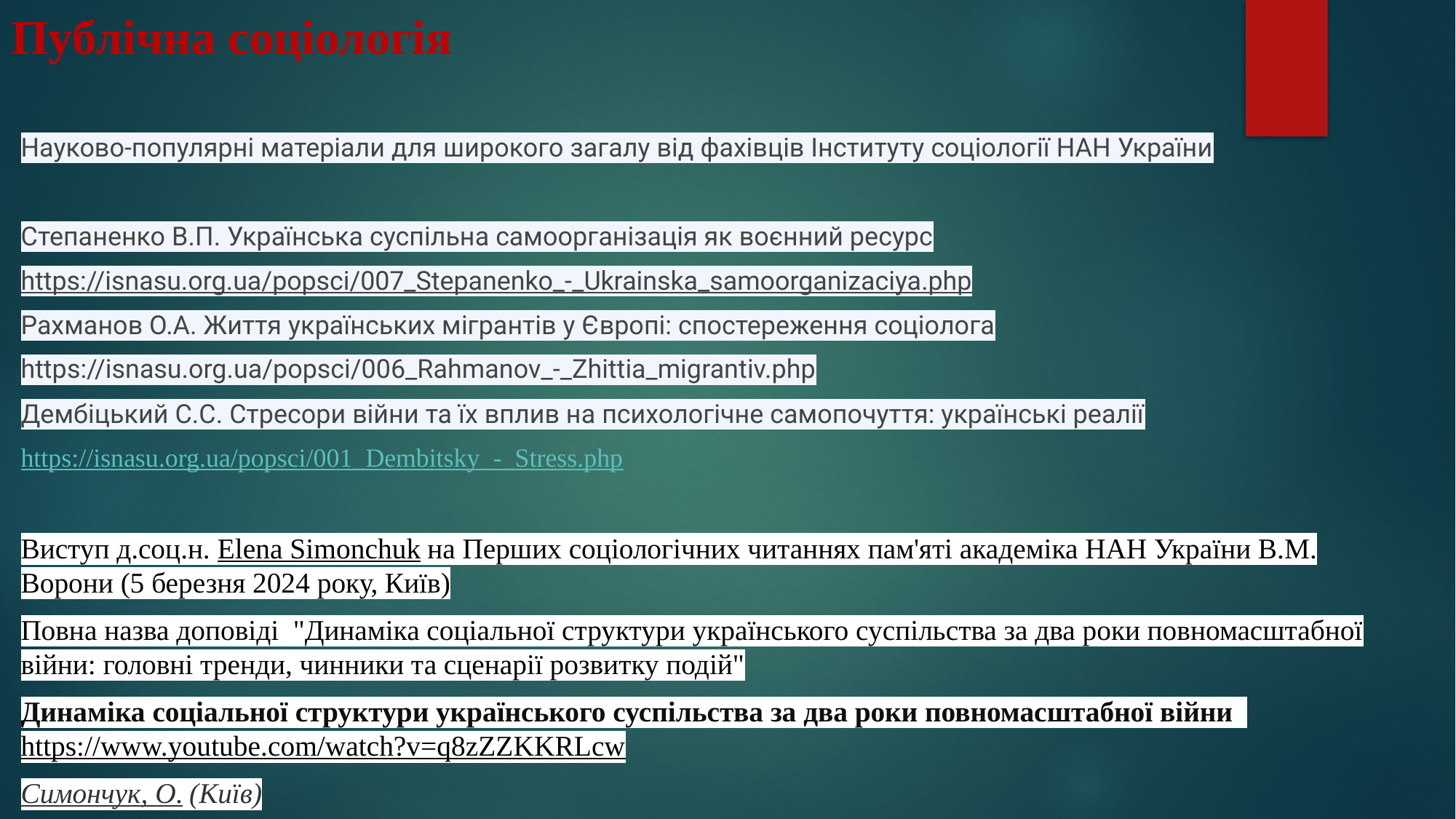

# Публічна соціологія
Науково-популярні матеріали для широкого загалу від фахівців Інституту соціології НАН України

Степаненко В.П. Українська суспільна самоорганізація як воєнний ресурс
https://isnasu.org.ua/popsci/007_Stepanenko_-_Ukrainska_samoorganizaciya.php
Рахманов О.А. Життя українських мігрантів у Європі: спостереження соціолога
https://isnasu.org.ua/popsci/006_Rahmanov_-_Zhittia_migrantiv.php
Дембіцький С.С. Стресори війни та їх вплив на психологічне самопочуття: українські реалії
https://isnasu.org.ua/popsci/001_Dembitsky_-_Stress.php

Виступ д.соц.н. Elena Simonchuk на Перших соціологічних читаннях пам'яті академіка НАН України В.М. Ворони (5 березня 2024 року, Київ)
Повна назва доповіді  "Динаміка соціальної структури українського суспільства за два роки повномасштабної війни: головні тренди, чинники та сценарії розвитку подій"
Динаміка соціальної структури українського суспільства за два роки повномасштабної війни  https://www.youtube.com/watch?v=q8zZZKKRLcw
Симончук, О. (Київ)